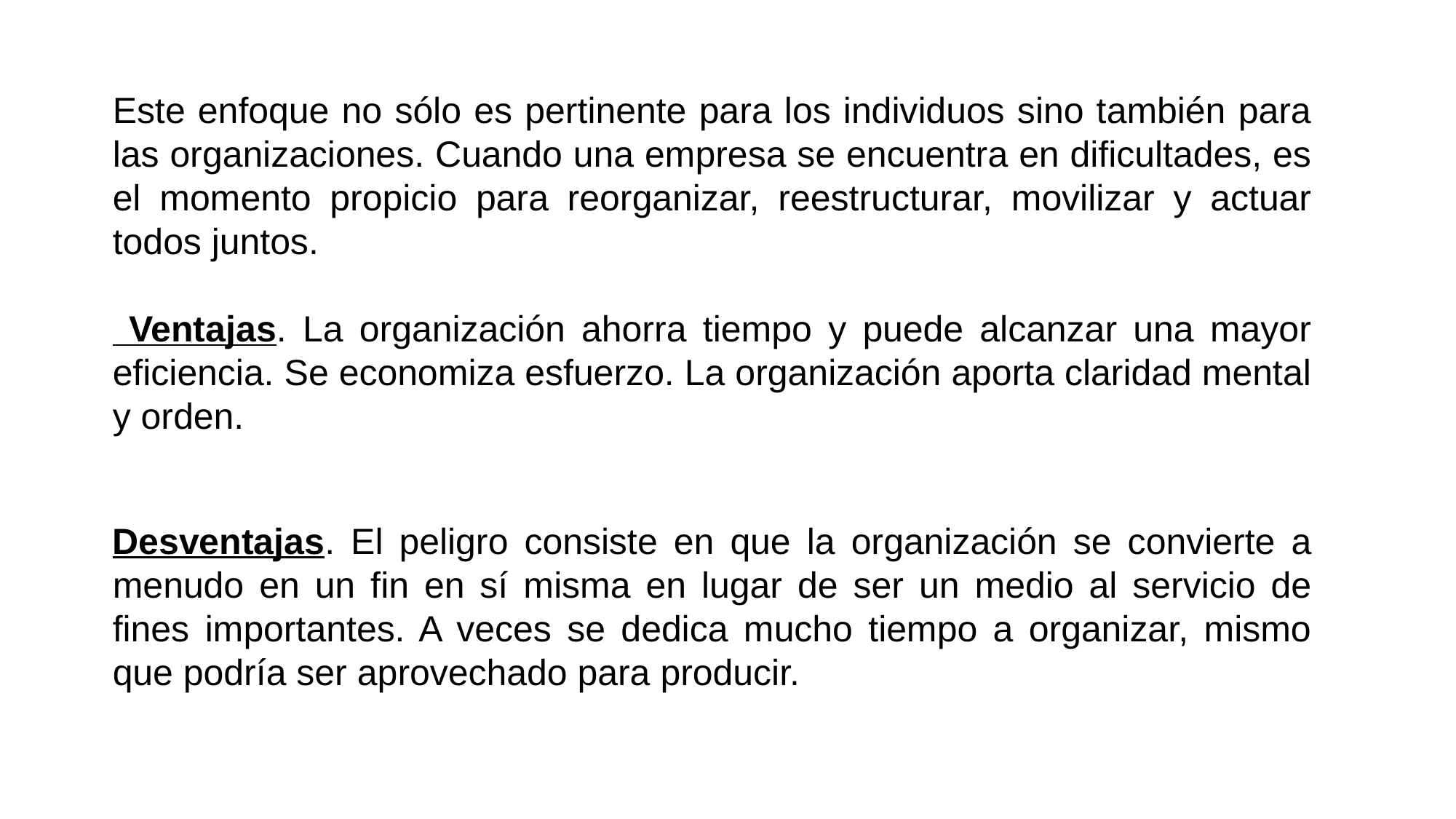

Este enfoque no sólo es pertinente para los individuos sino también para las organizaciones. Cuando una empresa se encuentra en dificultades, es el momento propicio para reorganizar, reestructurar, movilizar y actuar todos juntos.

 Ventajas. La organización ahorra tiempo y puede alcanzar una mayor eficiencia. Se economiza esfuerzo. La organización aporta claridad mental y orden.
Desventajas. El peligro consiste en que la organización se convierte a menudo en un fin en sí misma en lugar de ser un medio al servicio de fines importantes. A veces se dedica mucho tiempo a organizar, mismo que podría ser aprovechado para producir.